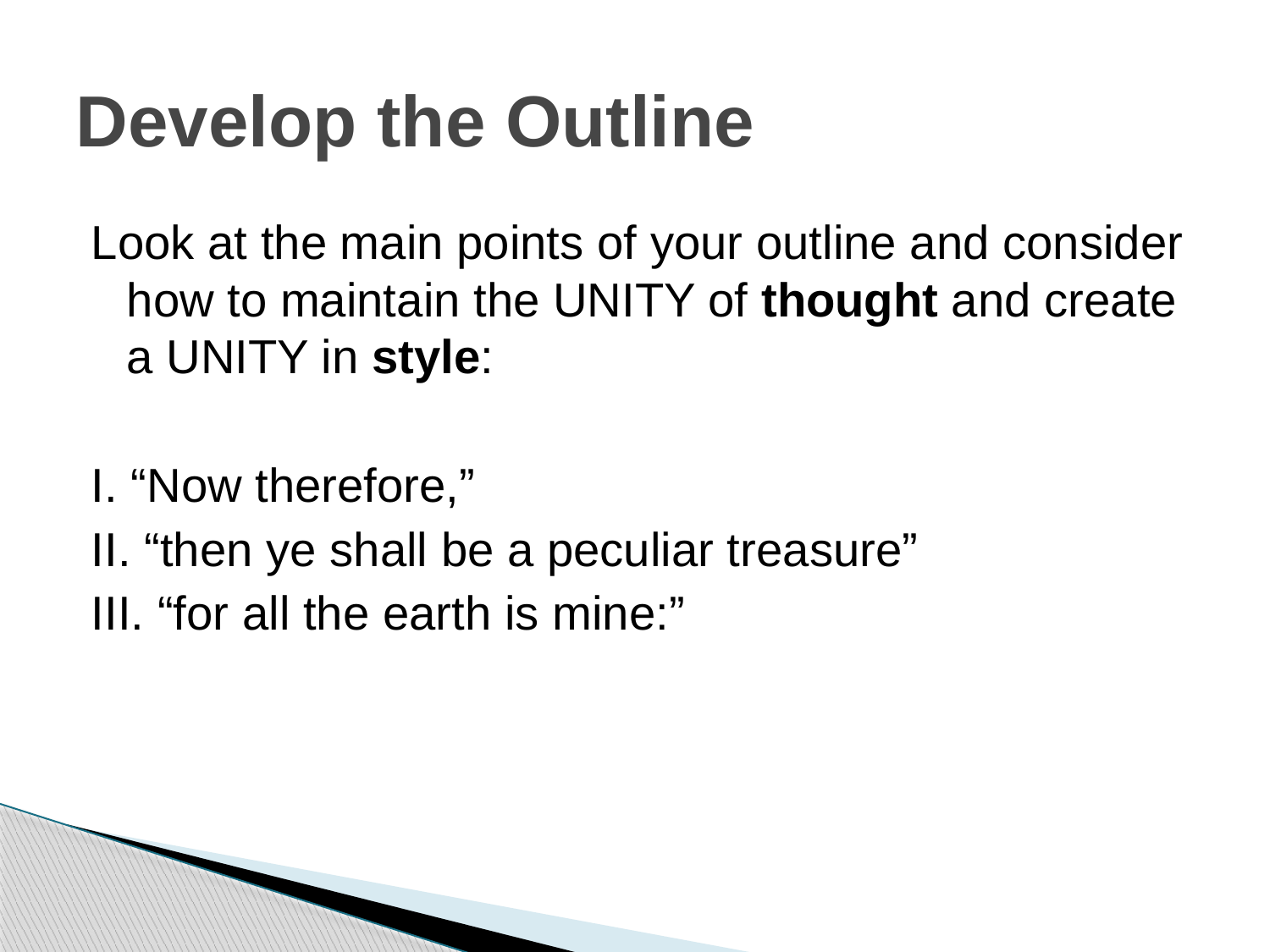

# Develop the Outline
Look at the main points of your outline and consider how to maintain the UNITY of thought and create a UNITY in style:

I. “Now therefore,”
II. “then ye shall be a peculiar treasure”
III. “for all the earth is mine:”